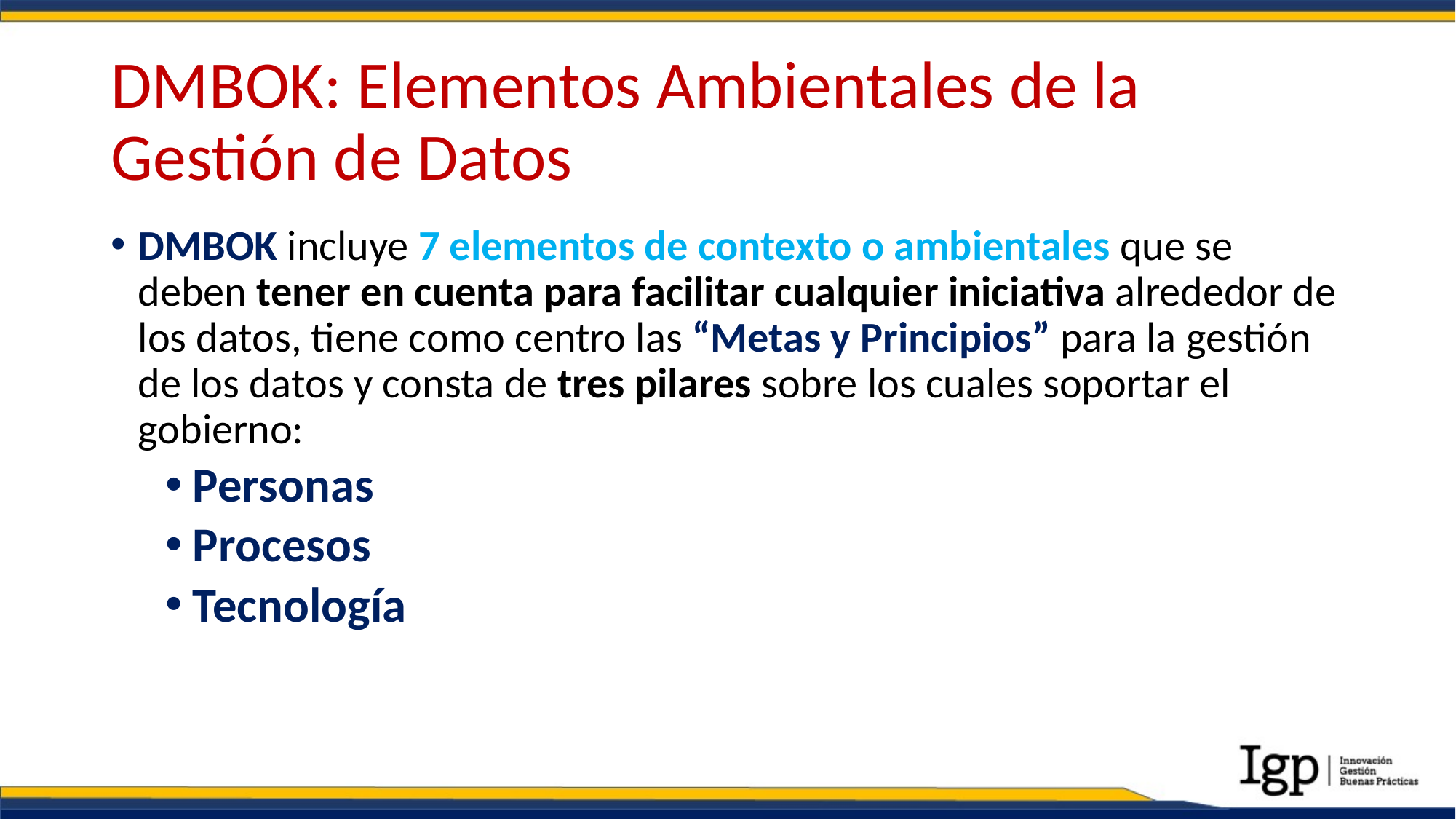

# DMBOK: Elementos Ambientales de la Gestión de Datos
DMBOK incluye 7 elementos de contexto o ambientales que se deben tener en cuenta para facilitar cualquier iniciativa alrededor de los datos, tiene como centro las “Metas y Principios” para la gestión de los datos y consta de tres pilares sobre los cuales soportar el gobierno:
Personas
Procesos
Tecnología